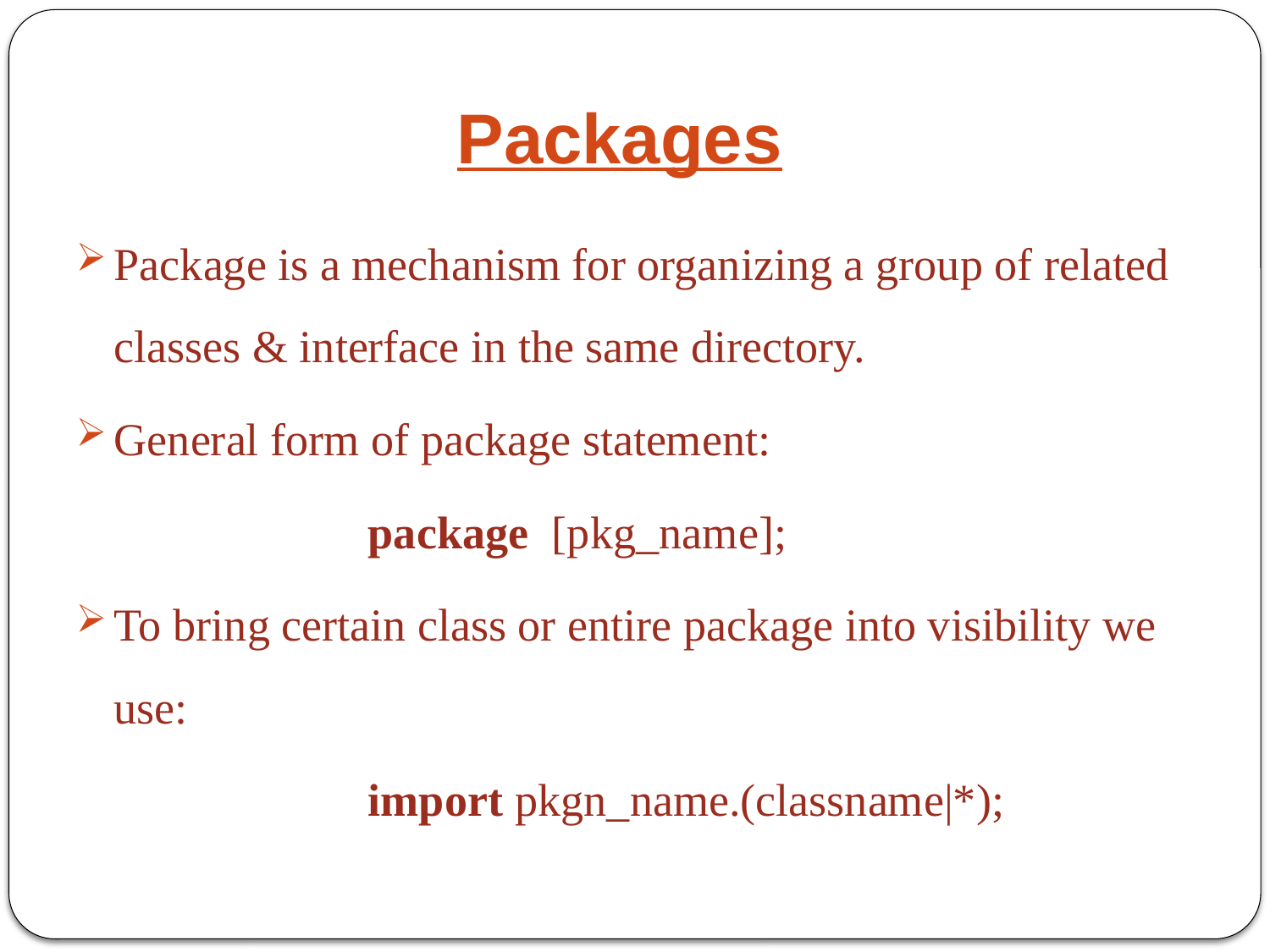

# Packages
Package is a mechanism for organizing a group of related classes & interface in the same directory.
General form of package statement:
			package  [pkg_name];
To bring certain class or entire package into visibility we use:
			import pkgn_name.(classname|*);